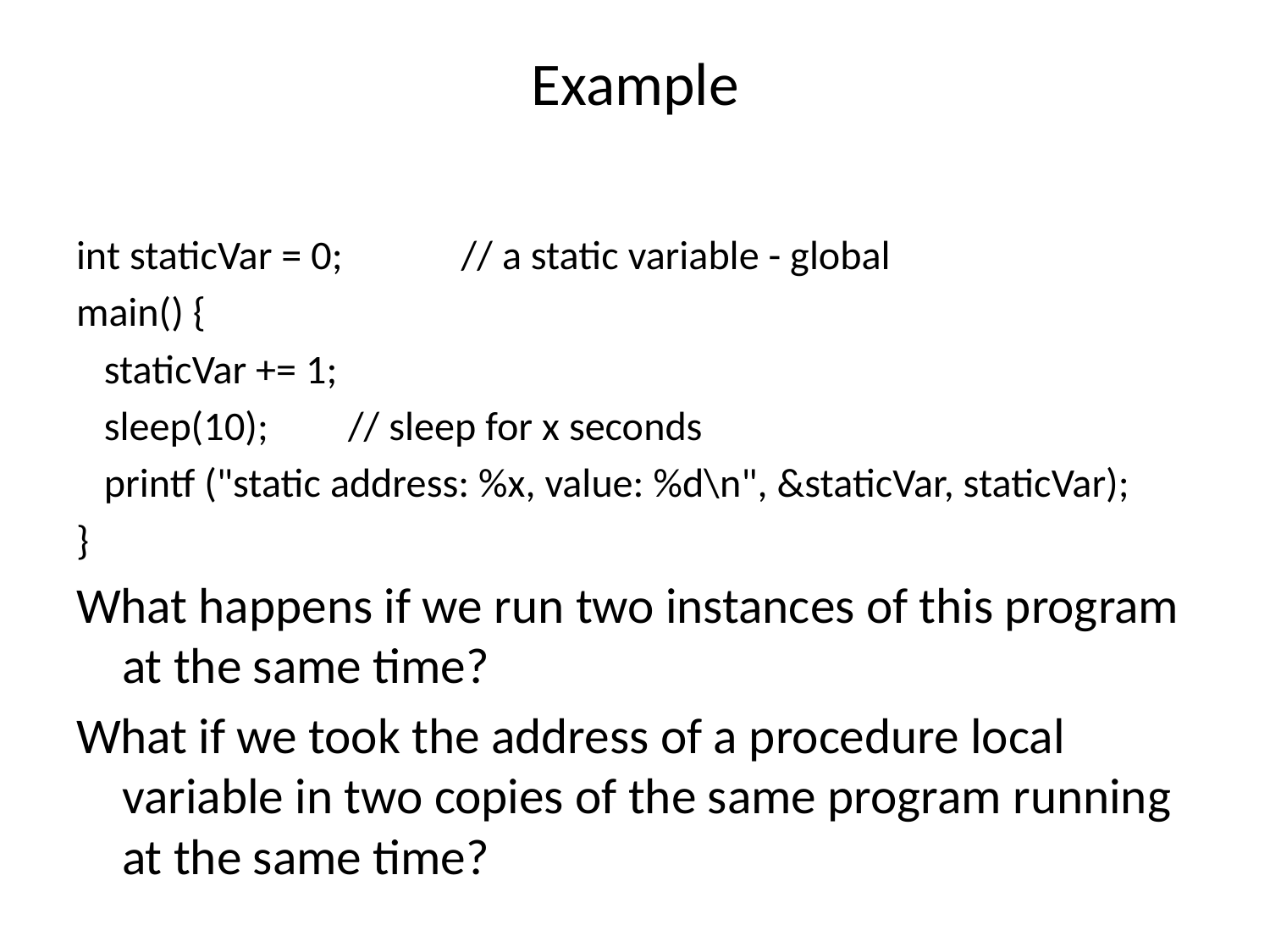

# Example
int staticVar = 0;      	// a static variable - global
main() {
   staticVar += 1;
   sleep(10);  			// sleep for x seconds
   printf ("static address: %x, value: %d\n", &staticVar, staticVar);
}
What happens if we run two instances of this program at the same time?
What if we took the address of a procedure local variable in two copies of the same program running at the same time?